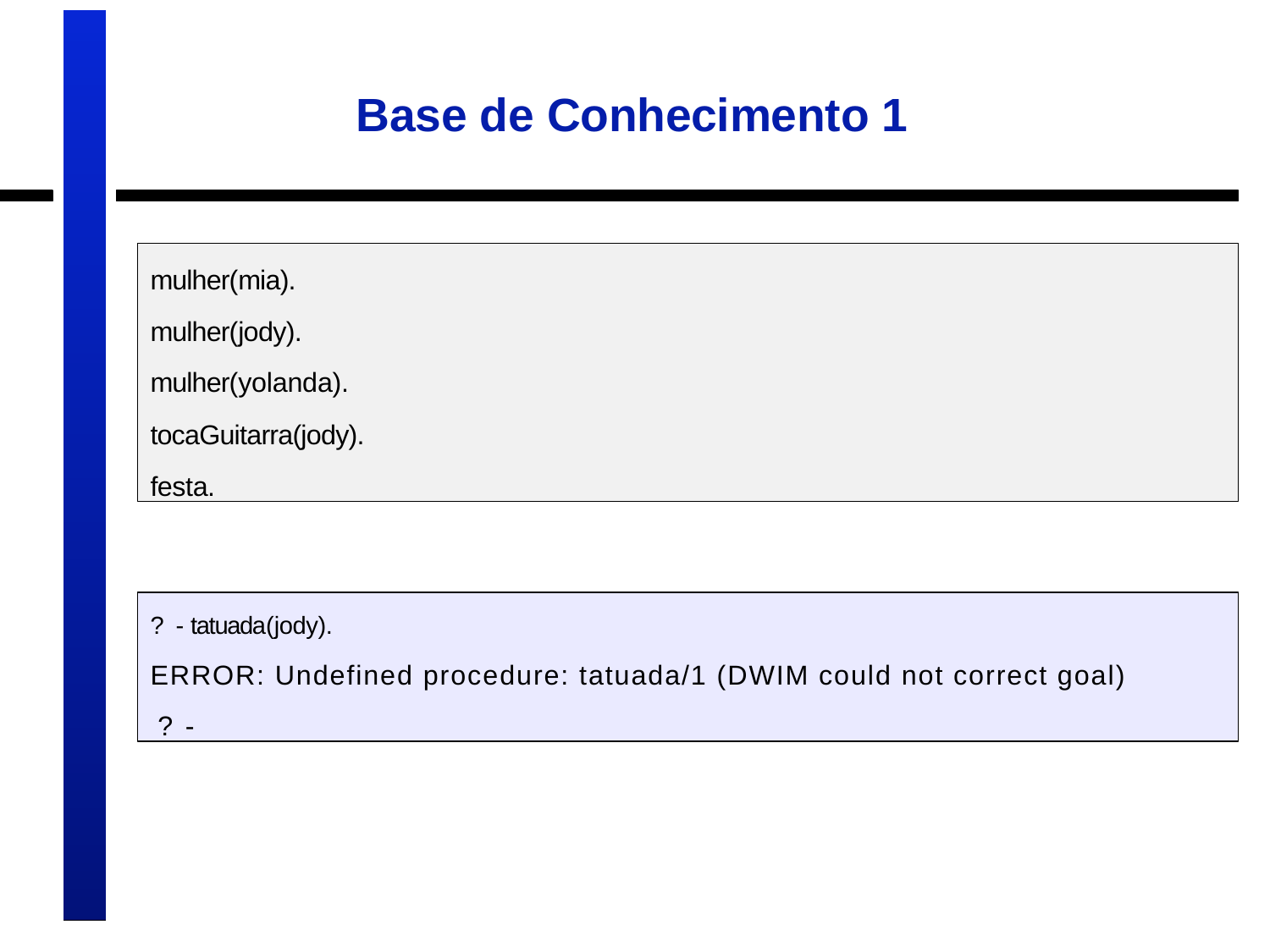

# Base de Conhecimento 1
mulher(mia).
mulher(jody).
mulher(yolanda).
tocaGuitarra(jody).
festa.
? - tatuada(jody).
ERROR: Undefined procedure: tatuada/1 (DWIM could not correct goal)
 ? -